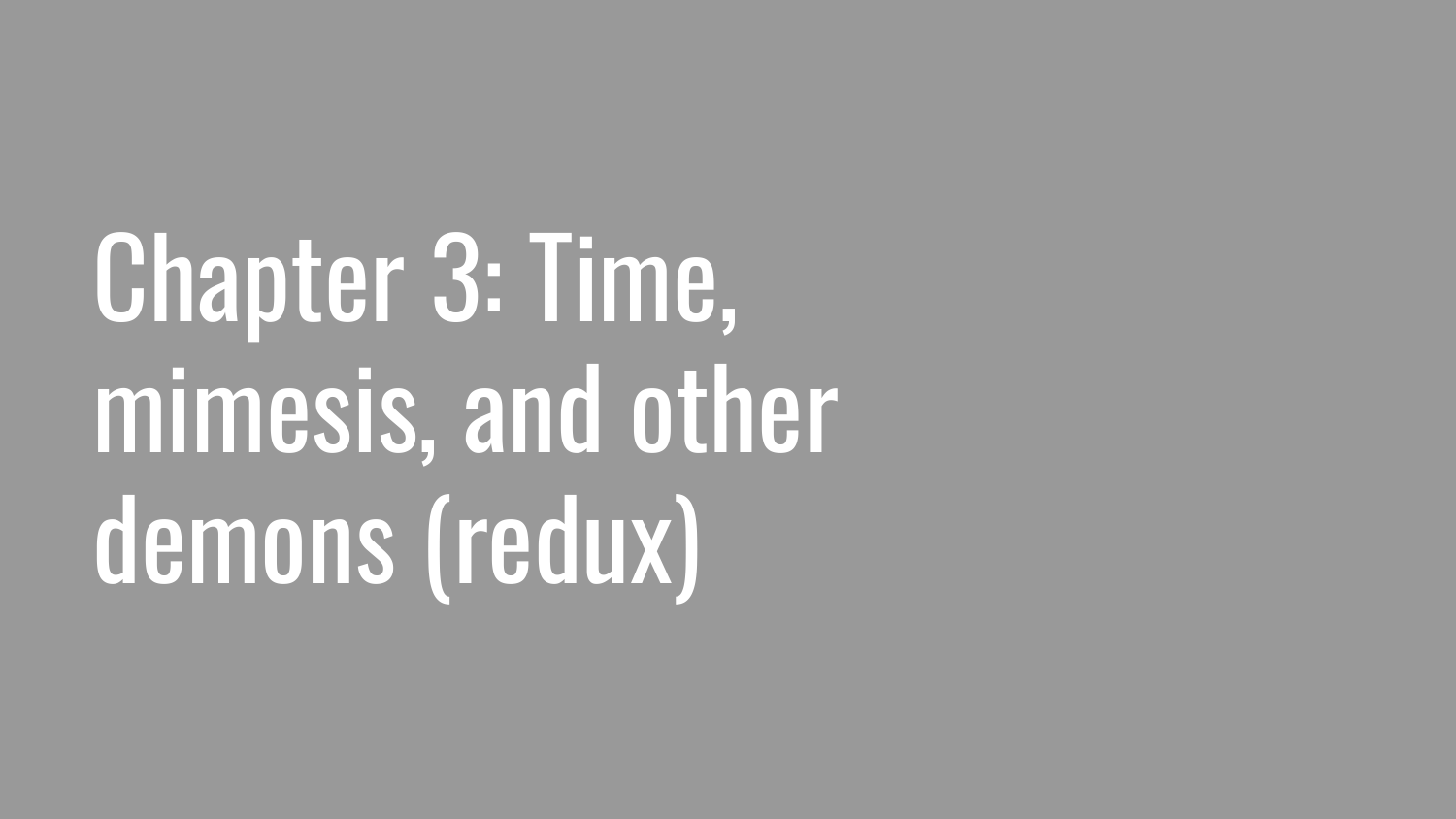

# Chapter 3: Time, mimesis, and other demons (redux)